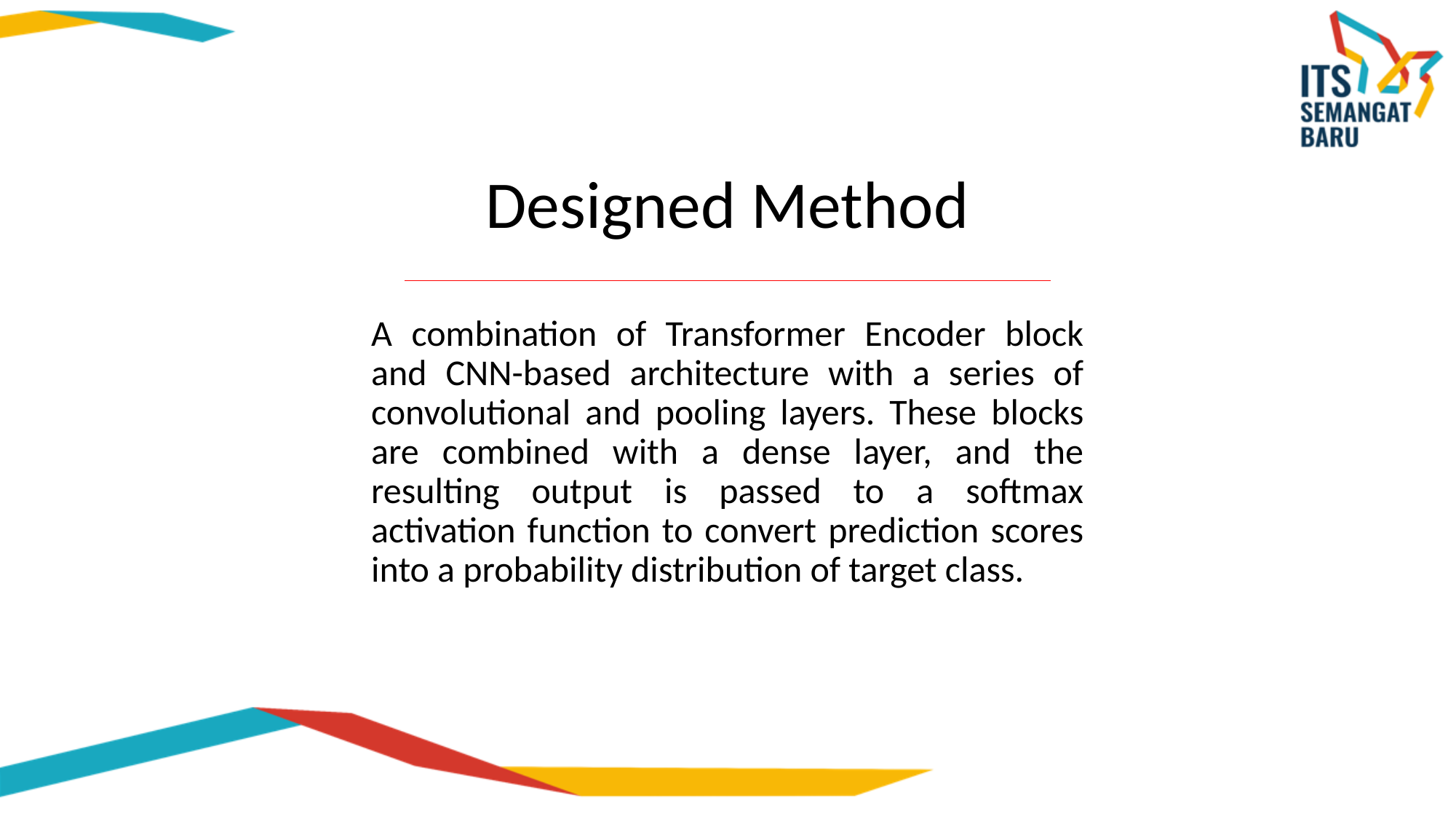

Designed Method
A combination of Transformer Encoder block and CNN-based architecture with a series of convolutional and pooling layers. These blocks are combined with a dense layer, and the resulting output is passed to a softmax activation function to convert prediction scores into a probability distribution of target class.